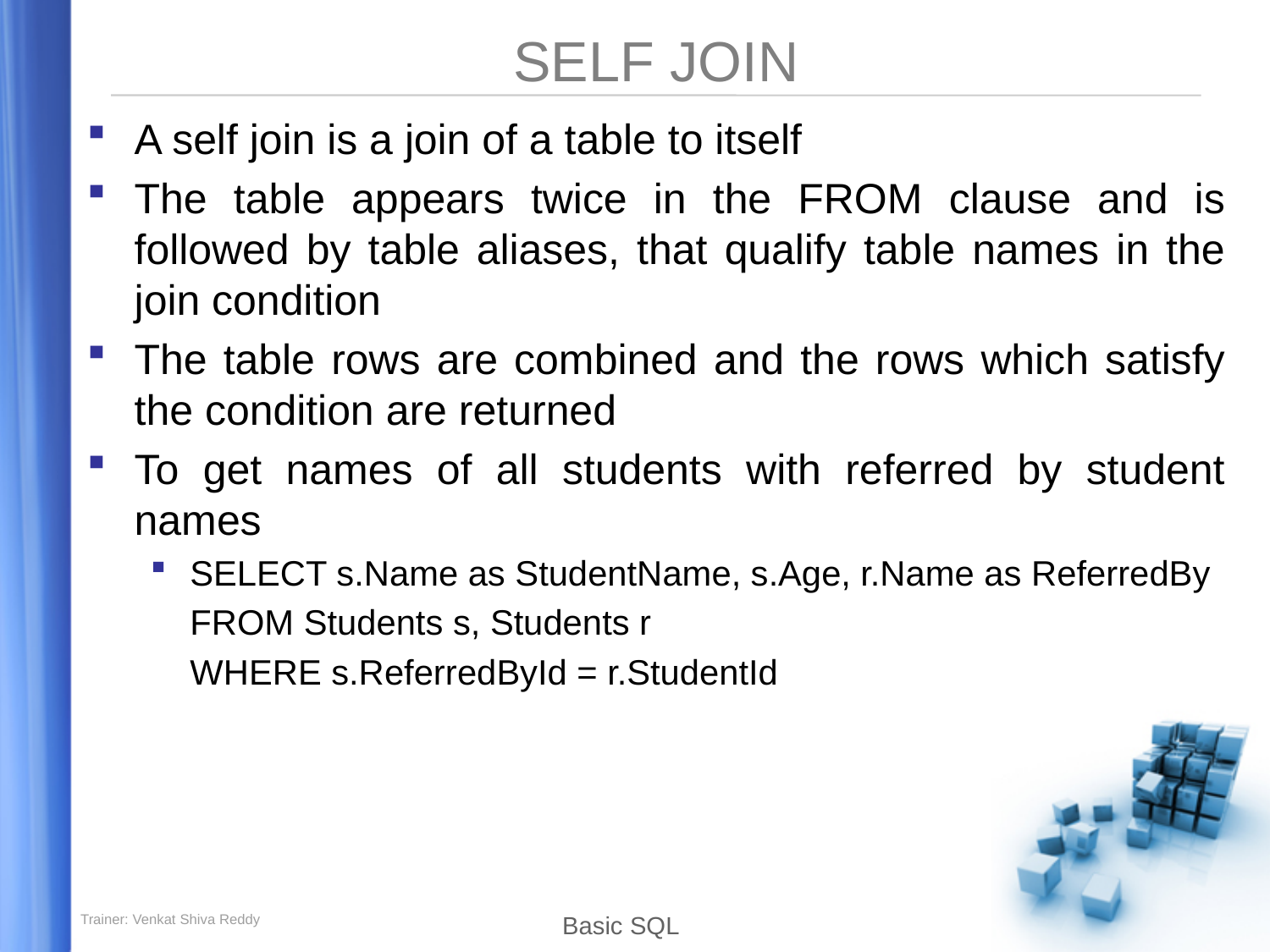

# SELF JOIN
A self join is a join of a table to itself
The table appears twice in the FROM clause and is followed by table aliases, that qualify table names in the join condition
The table rows are combined and the rows which satisfy the condition are returned
To get names of all students with referred by student names
SELECT s.Name as StudentName, s.Age, r.Name as ReferredBy
	FROM Students s, Students r
	WHERE s.ReferredById = r.StudentId